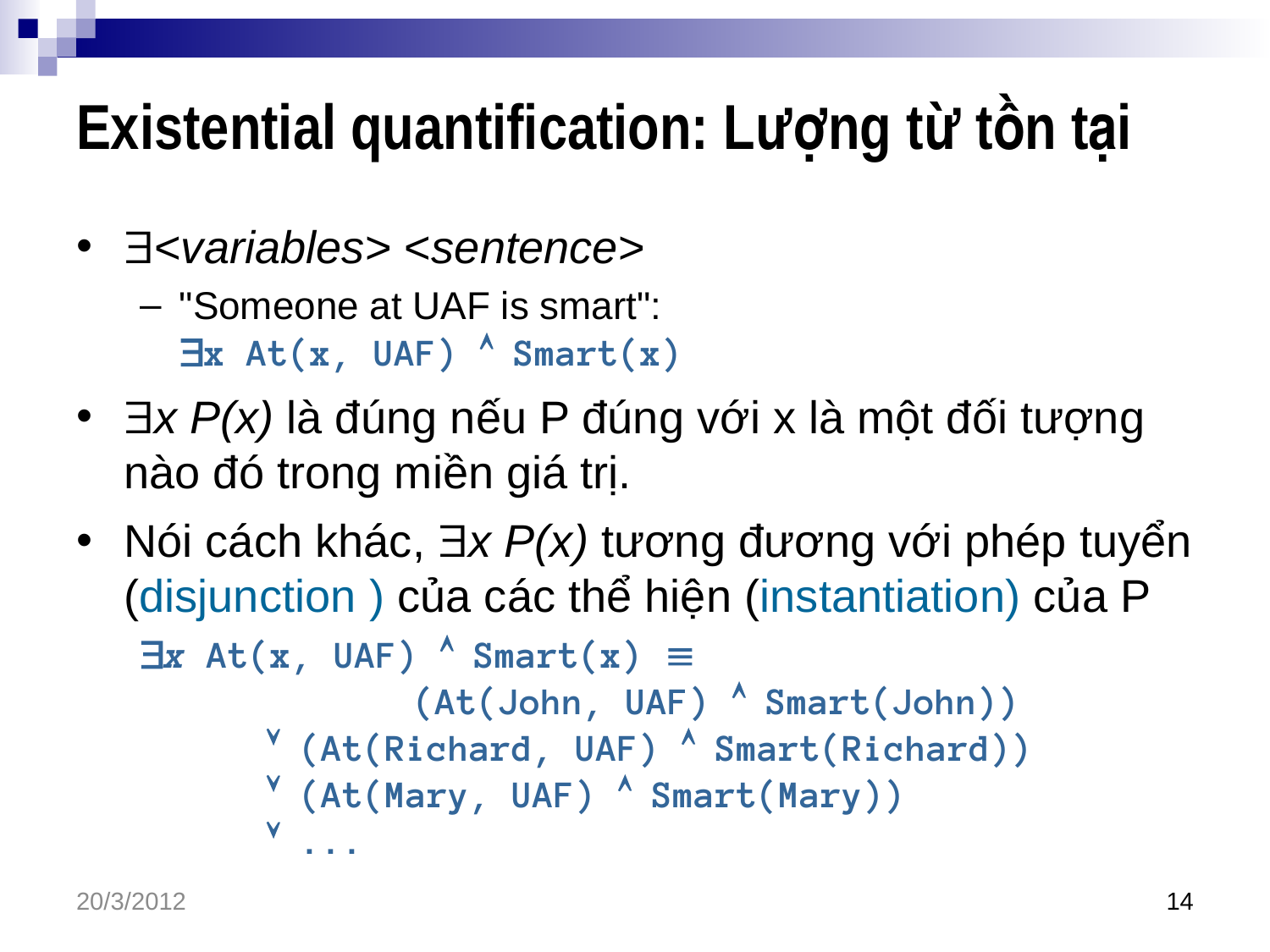

# Existential quantification: Lượng từ tồn tại
∃<variables> <sentence>
"Someone at UAF is smart":
∃x At(x, UAF) ∧ Smart(x)
∃x P(x) là đúng nếu P đúng với x là một đối tượng nào đó trong miền giá trị.
Nói cách khác, ∃x P(x) tương đương với phép tuyển (disjunction ) của các thể hiện (instantiation) của P
∃x At(x, UAF) ∧ Smart(x) ≡
             (At(John, UAF) ∧ Smart(John))
	∨ (At(Richard, UAF) ∧ Smart(Richard))
	∨ (At(Mary, UAF) ∧ Smart(Mary))
	∨ ...
20/3/2012
14